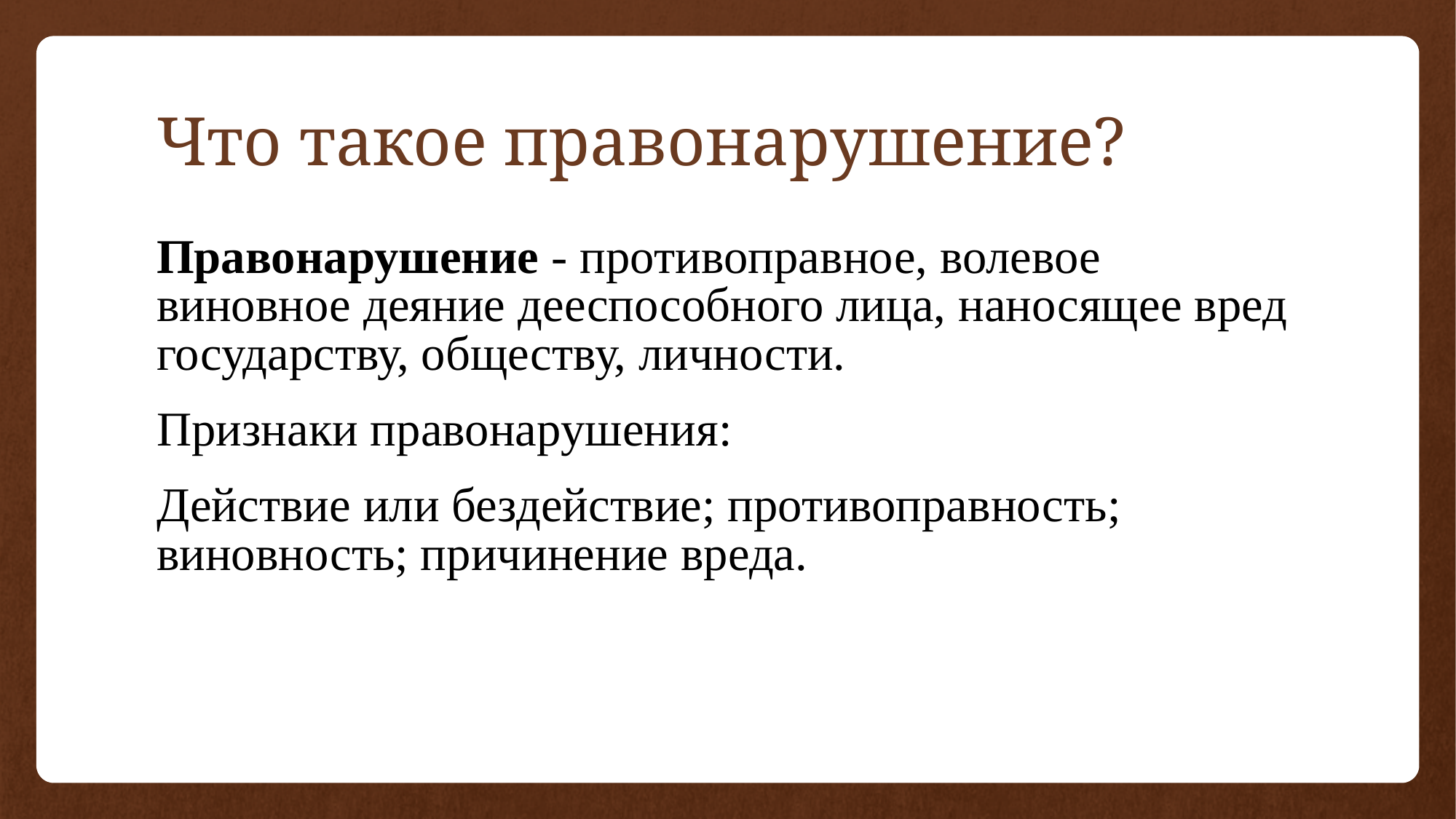

# Что такое правонарушение?
Правонарушение - противоправное, волевое виновное деяние дееспособного лица, наносящее вред государству, обществу, личности.
Признаки правонарушения:
Действие или бездействие; противоправность; виновность; причинение вреда.